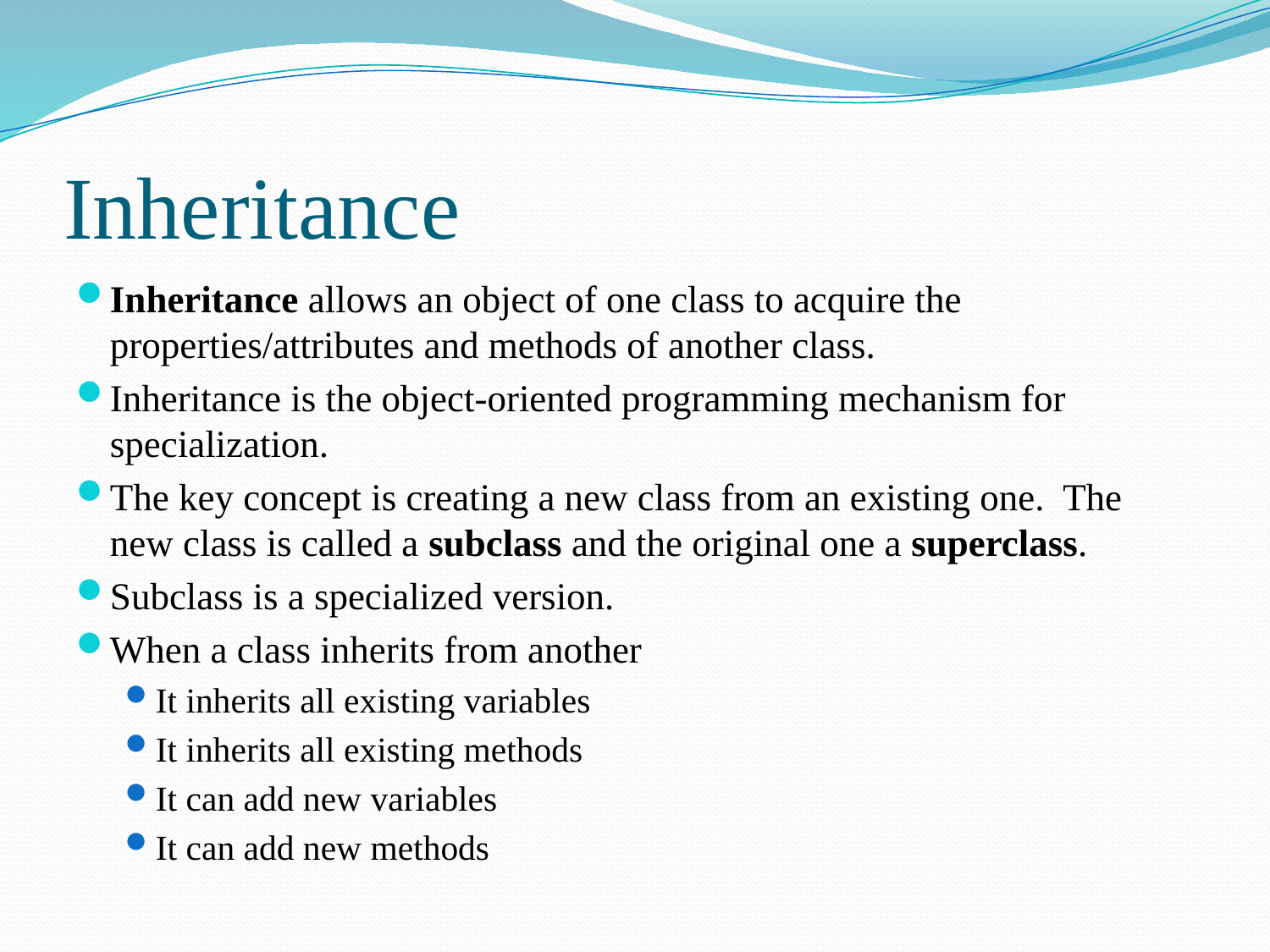

# Inheritance
Inheritance allows an object of one class to acquire the properties/attributes and methods of another class.
Inheritance is the object-oriented programming mechanism for specialization.
The key concept is creating a new class from an existing one.  The new class is called a subclass and the original one a superclass.
Subclass is a specialized version.
When a class inherits from another
It inherits all existing variables
It inherits all existing methods
It can add new variables
It can add new methods